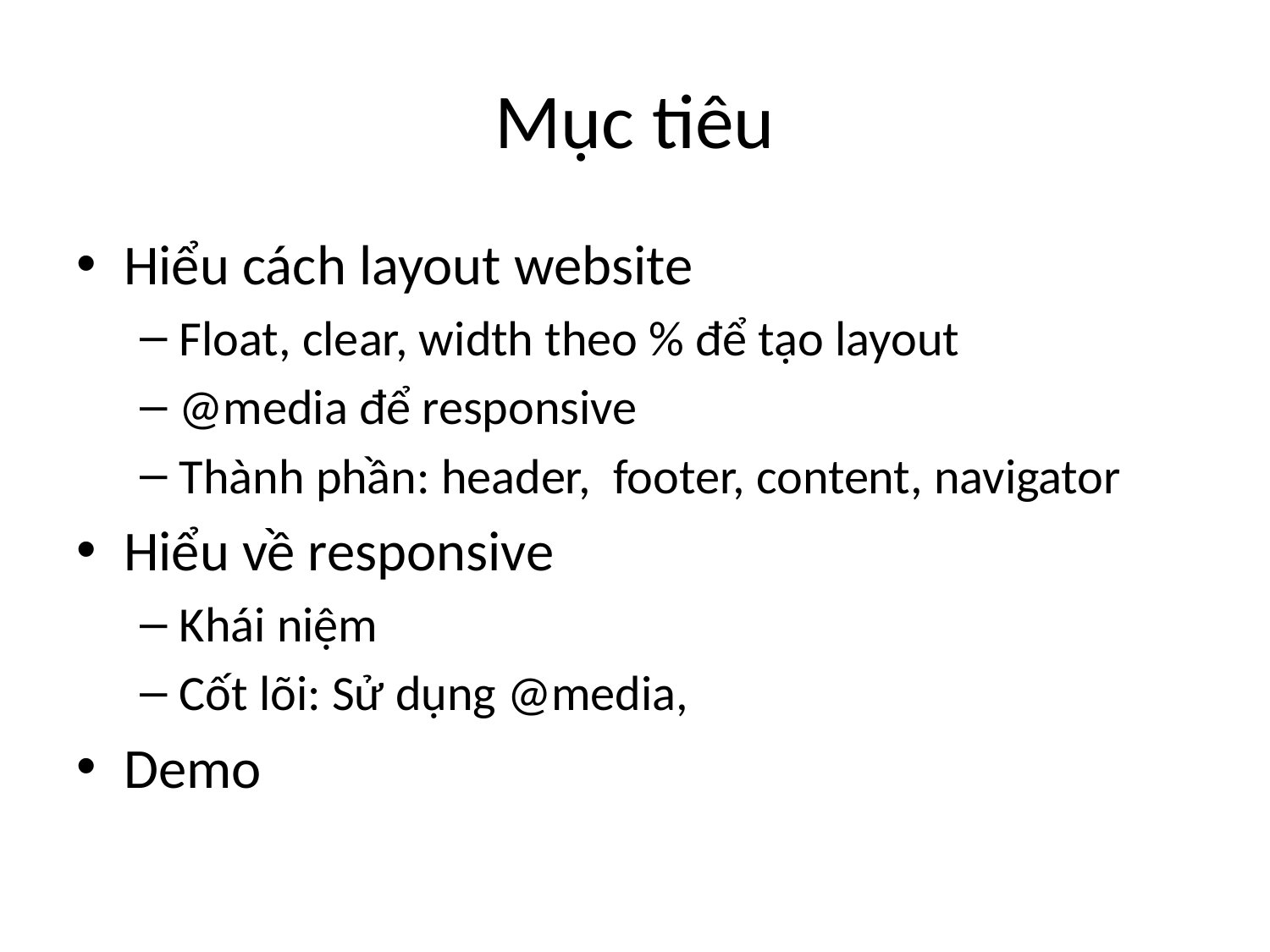

# Mục tiêu
Hiểu cách layout website
Float, clear, width theo % để tạo layout
@media để responsive
Thành phần: header,  footer, content, navigator
Hiểu về responsive
Khái niệm
Cốt lõi: Sử dụng @media,
Demo